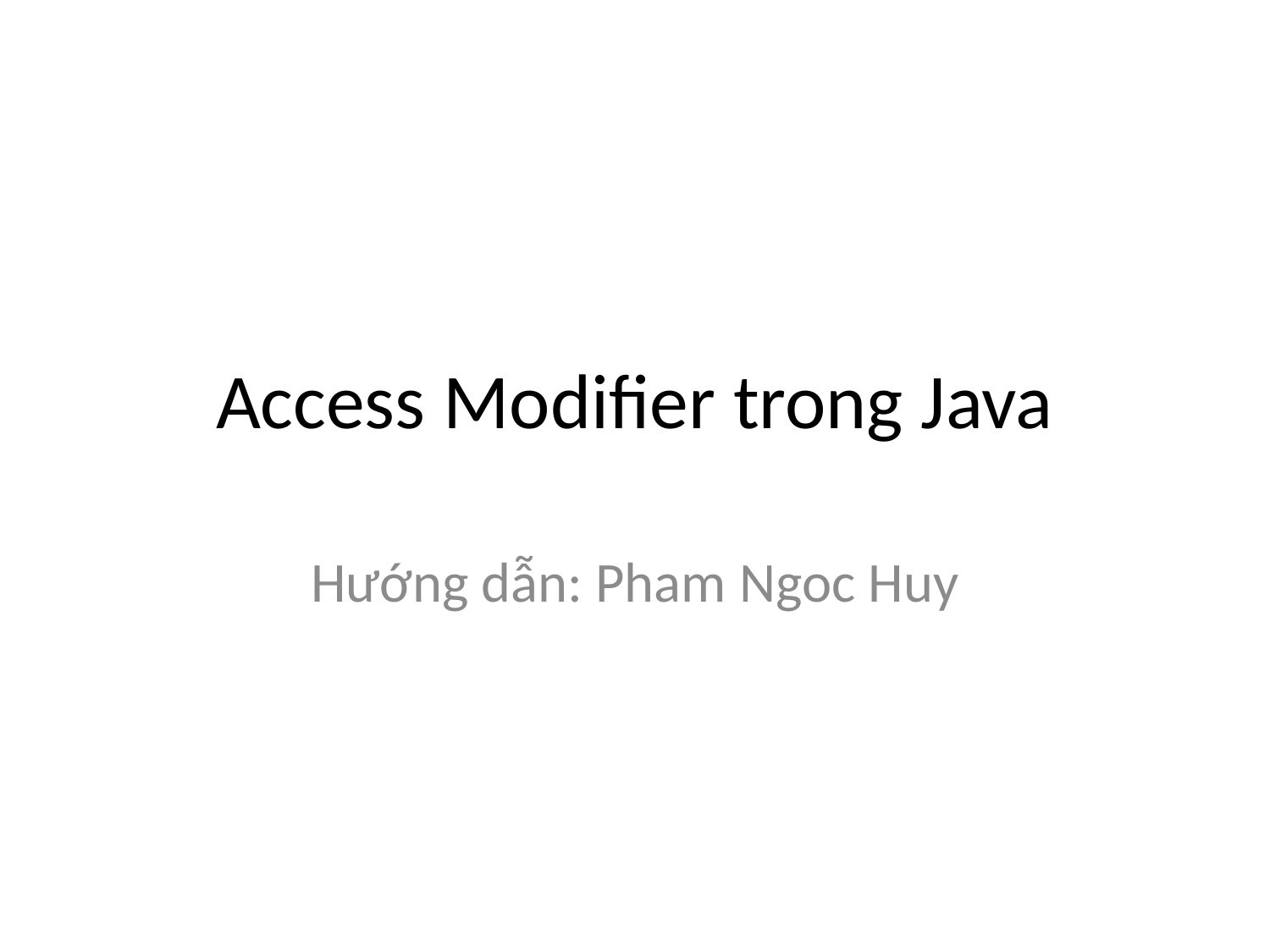

# Access Modifier trong Java
Hướng dẫn: Pham Ngoc Huy